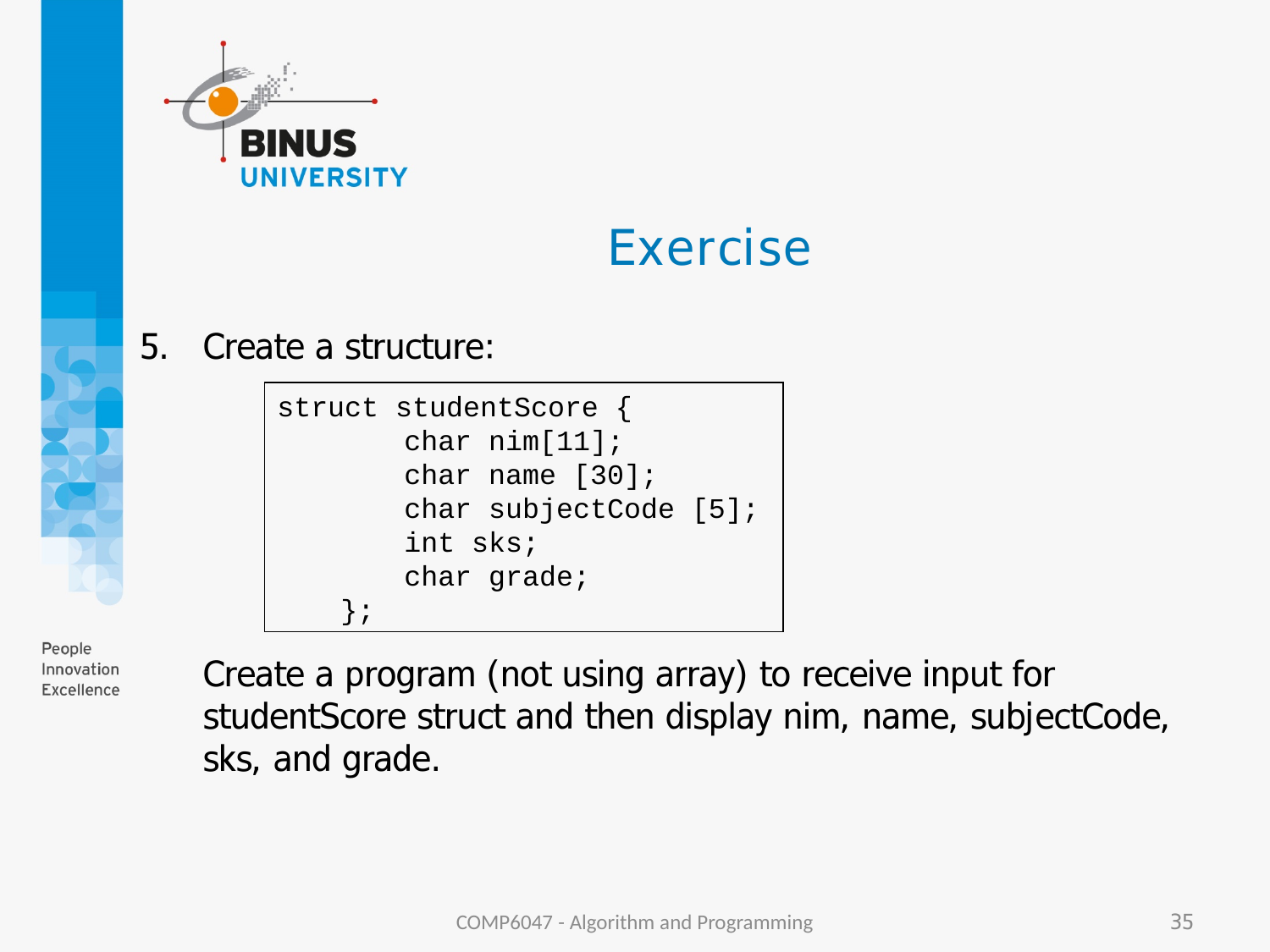

# Exercise
Create a structure:

	Create a program (not using array) to receive input for studentScore struct and then display nim, name, subjectCode, sks, and grade.

struct studentScore {
	char nim[11];
	char name [30];
	char subjectCode [5];
	int sks;
	char grade;
};
COMP6047 - Algorithm and Programming
35